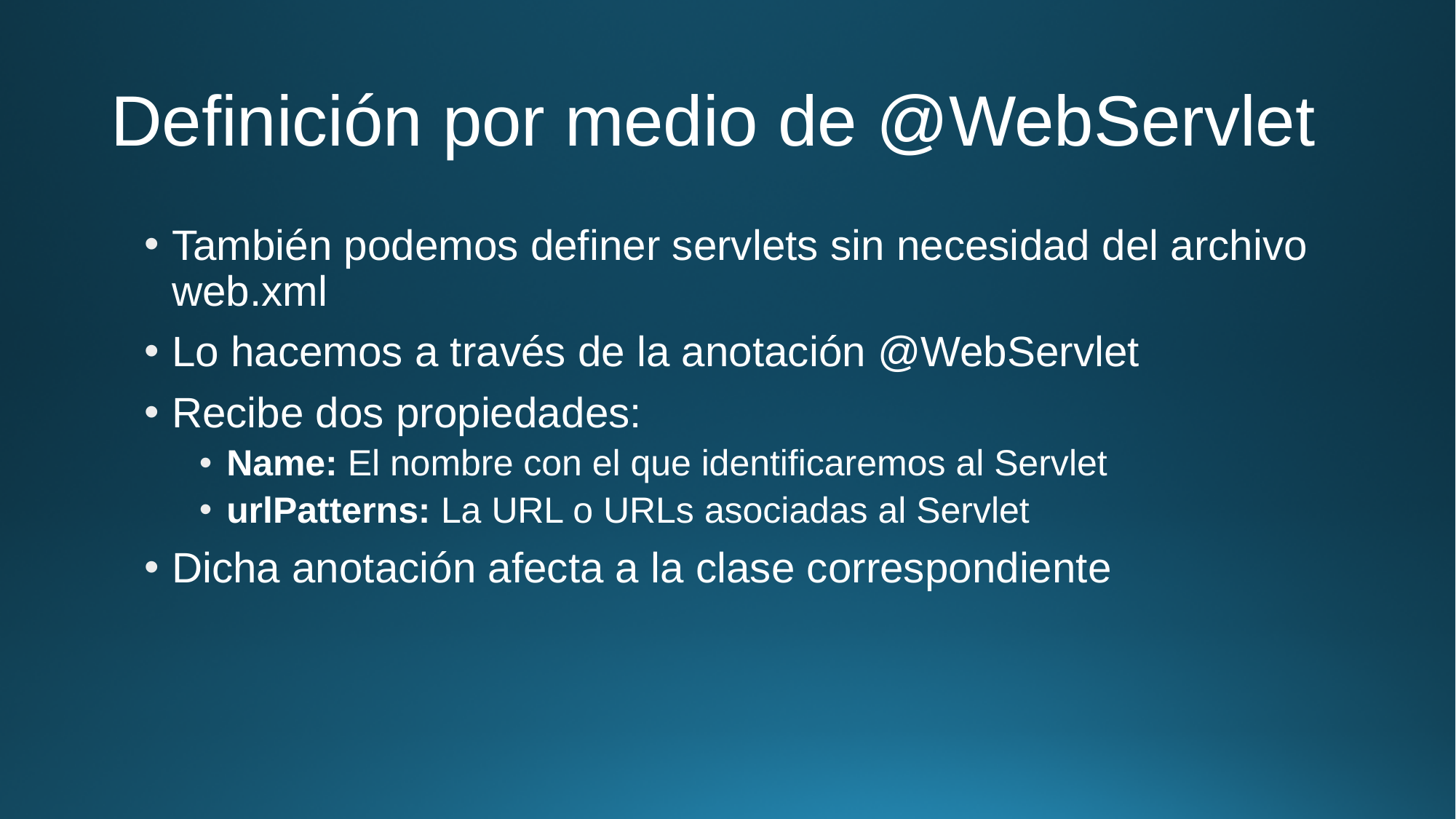

# Definición por medio de @WebServlet
También podemos definer servlets sin necesidad del archivo web.xml
Lo hacemos a través de la anotación @WebServlet
Recibe dos propiedades:
Name: El nombre con el que identificaremos al Servlet
urlPatterns: La URL o URLs asociadas al Servlet
Dicha anotación afecta a la clase correspondiente